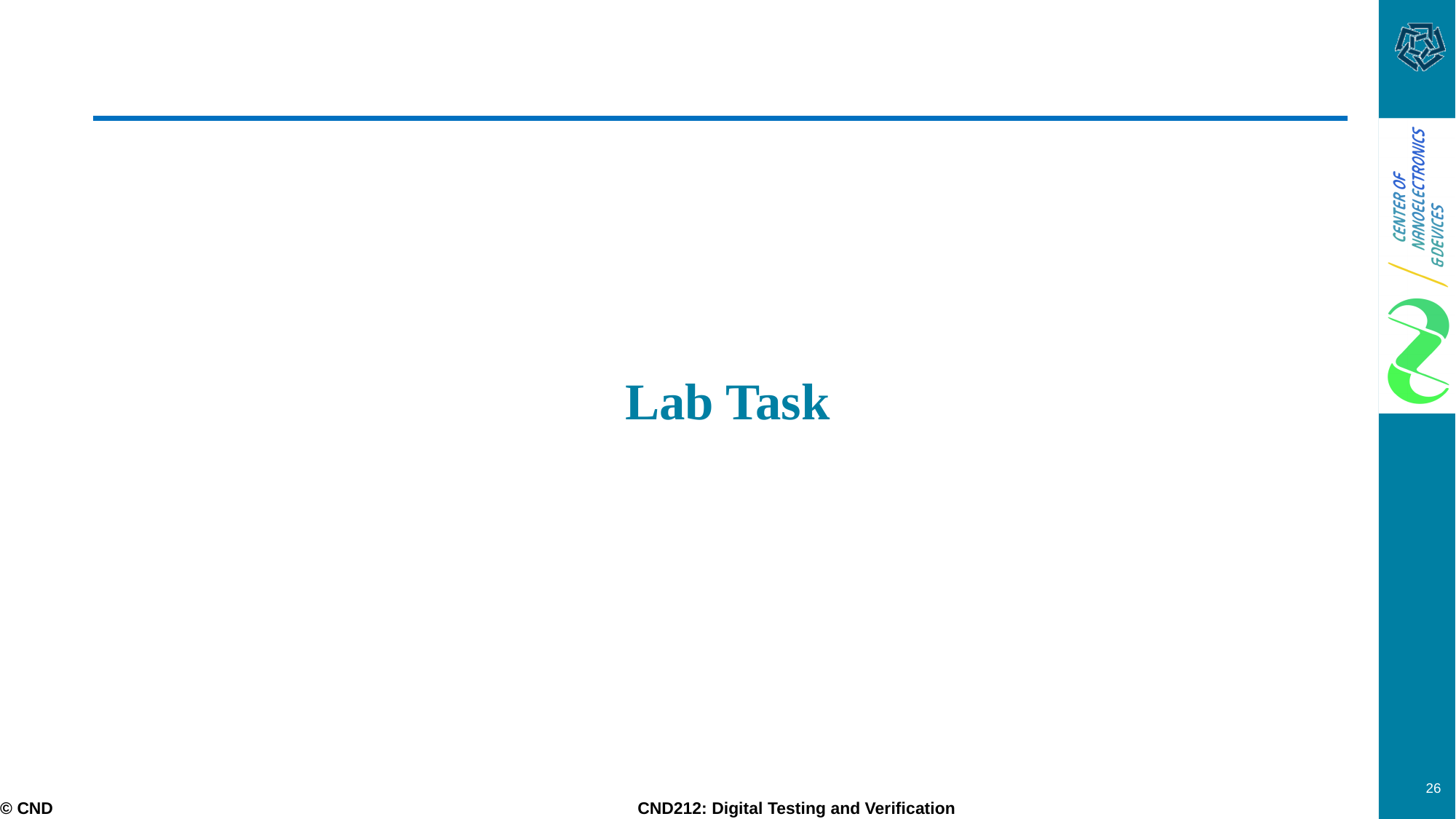

# Lab Task
26
© CND                                                                                                                            CND212: Digital Testing and Verification